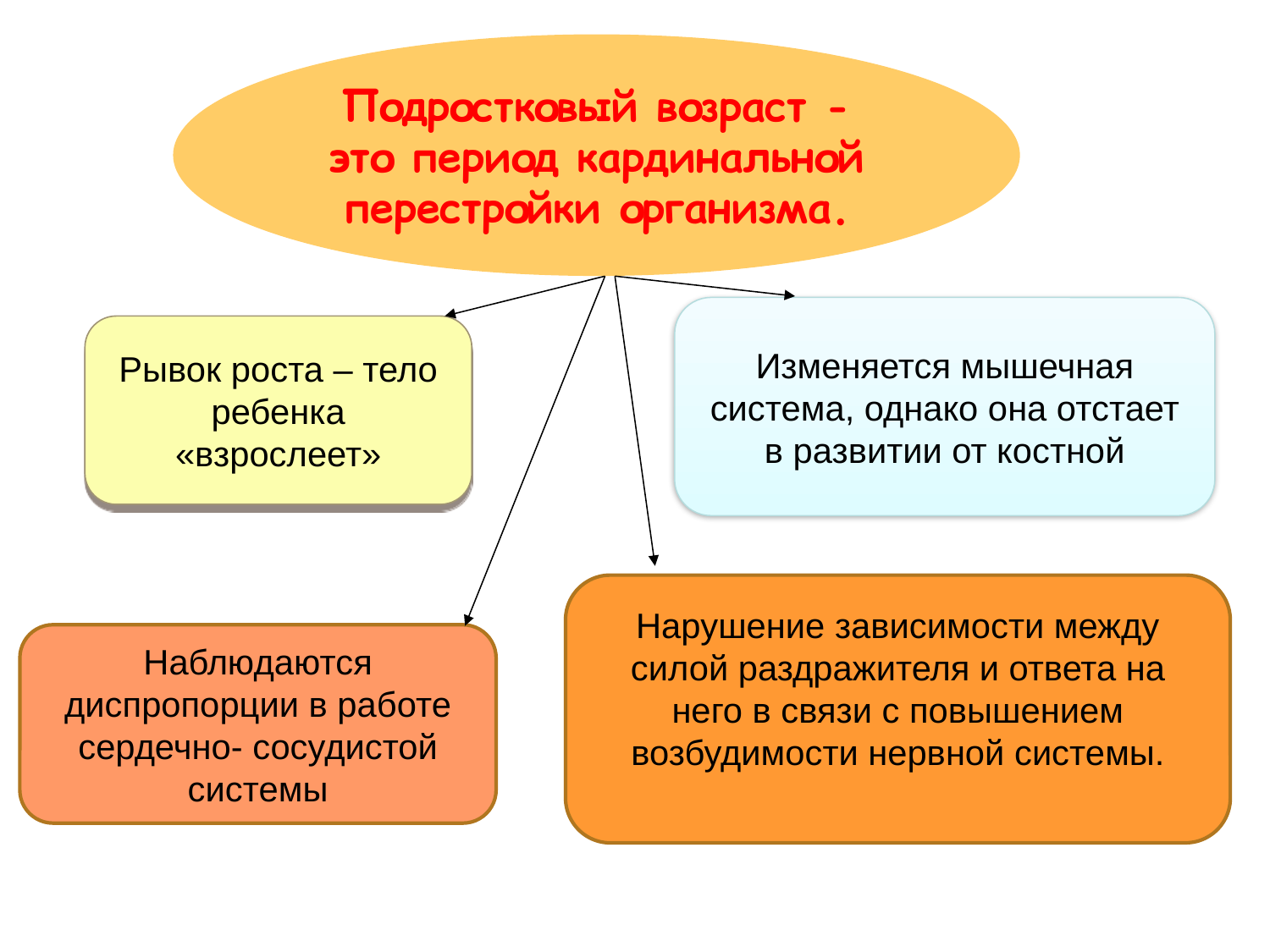

Подростковый возраст - это период кардинальной перестройки организма.

Изменяется мышечная система, однако она отстает в развитии от костной
Рывок роста – тело ребенка «взрослеет»
Нарушение зависимости между силой раздражителя и ответа на него в связи с повышением возбудимости нервной системы.

Наблюдаются диспропорции в работе сердечно- сосудистой системы